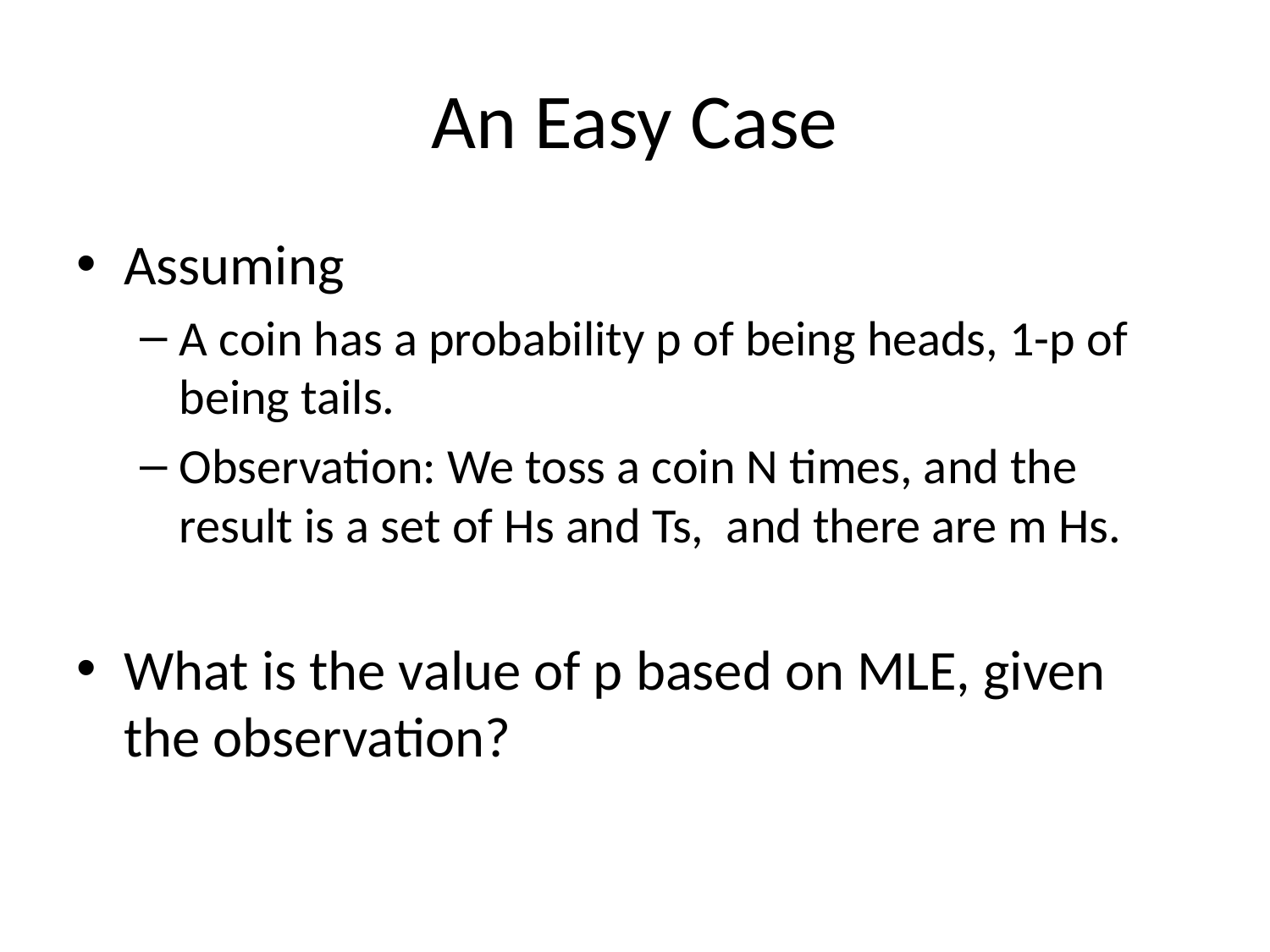

# An Easy Case
Assuming
A coin has a probability p of being heads, 1-p of being tails.
Observation: We toss a coin N times, and the result is a set of Hs and Ts,  and there are m Hs.

What is the value of p based on MLE, given the observation?